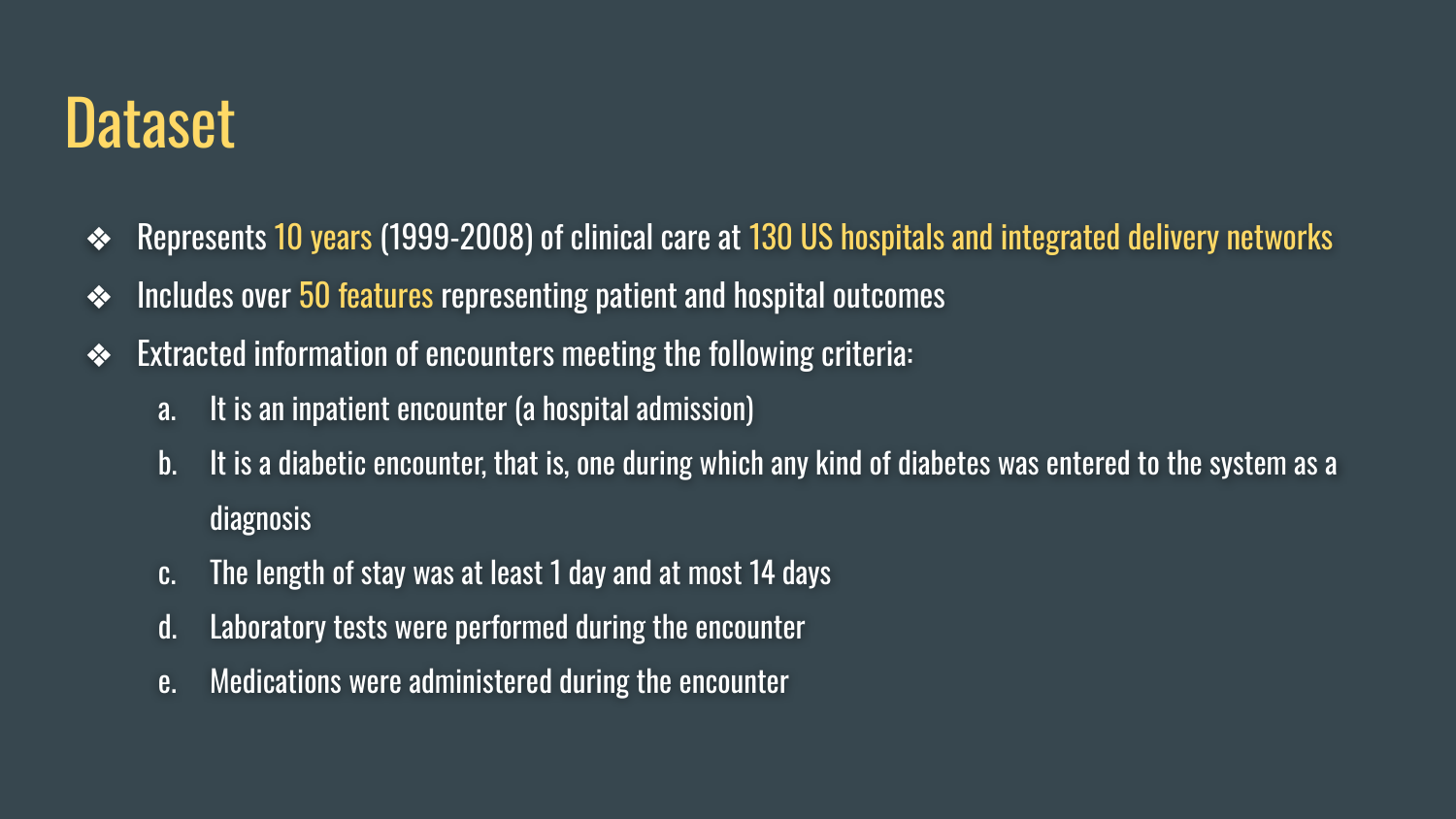

# Dataset
Represents 10 years (1999-2008) of clinical care at 130 US hospitals and integrated delivery networks
Includes over 50 features representing patient and hospital outcomes
Extracted information of encounters meeting the following criteria:
It is an inpatient encounter (a hospital admission)
It is a diabetic encounter, that is, one during which any kind of diabetes was entered to the system as a diagnosis
The length of stay was at least 1 day and at most 14 days
Laboratory tests were performed during the encounter
Medications were administered during the encounter